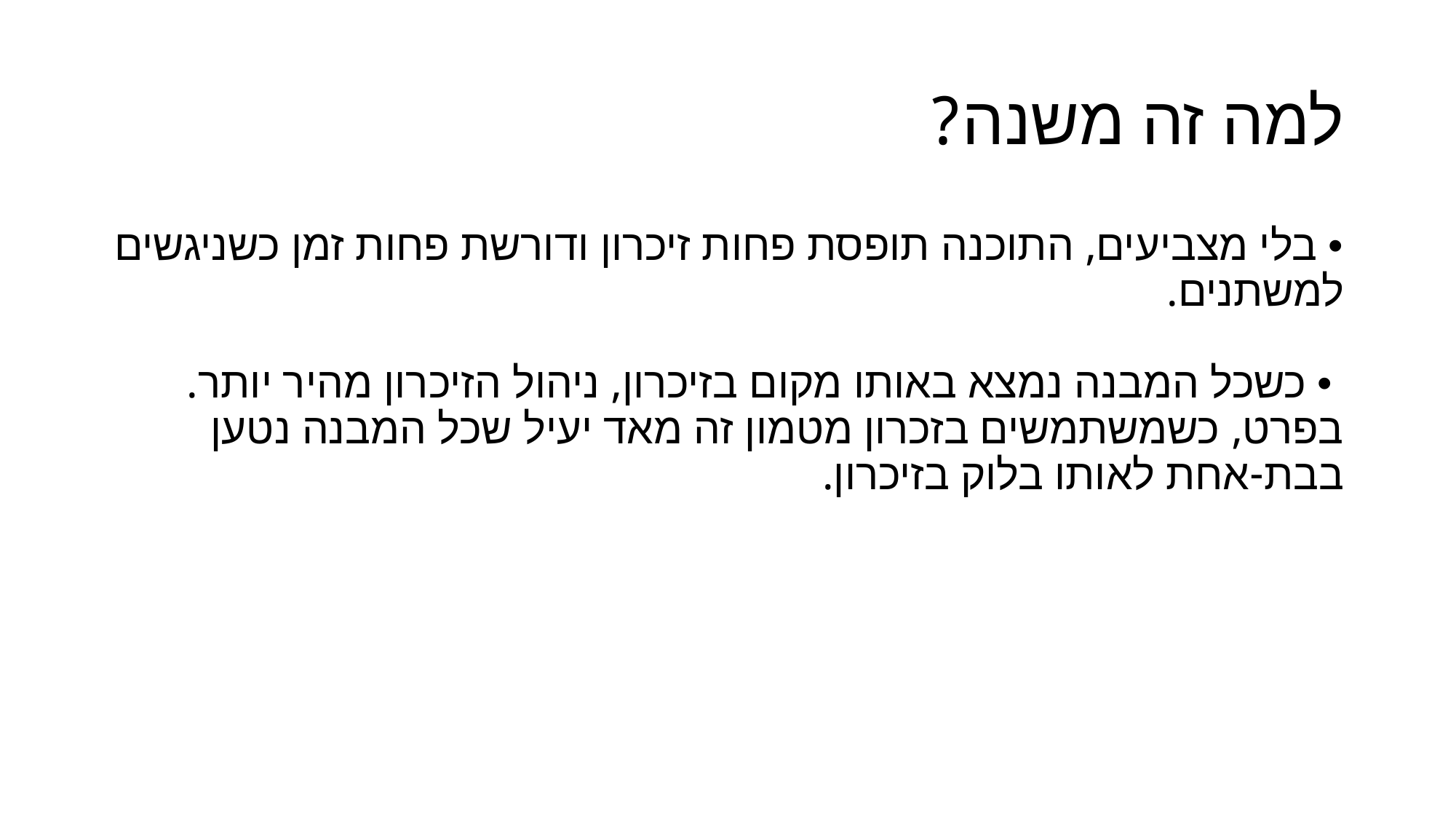

# למה זה משנה?
• בלי מצביעים, התוכנה תופסת פחות זיכרון ודורשת פחות זמן כשניגשים למשתנים.
 • כשכל המבנה נמצא באותו מקום בזיכרון, ניהול הזיכרון מהיר יותר. בפרט, כשמשתמשים בזכרון מטמון זה מאד יעיל שכל המבנה נטען בבת-אחת לאותו בלוק בזיכרון.